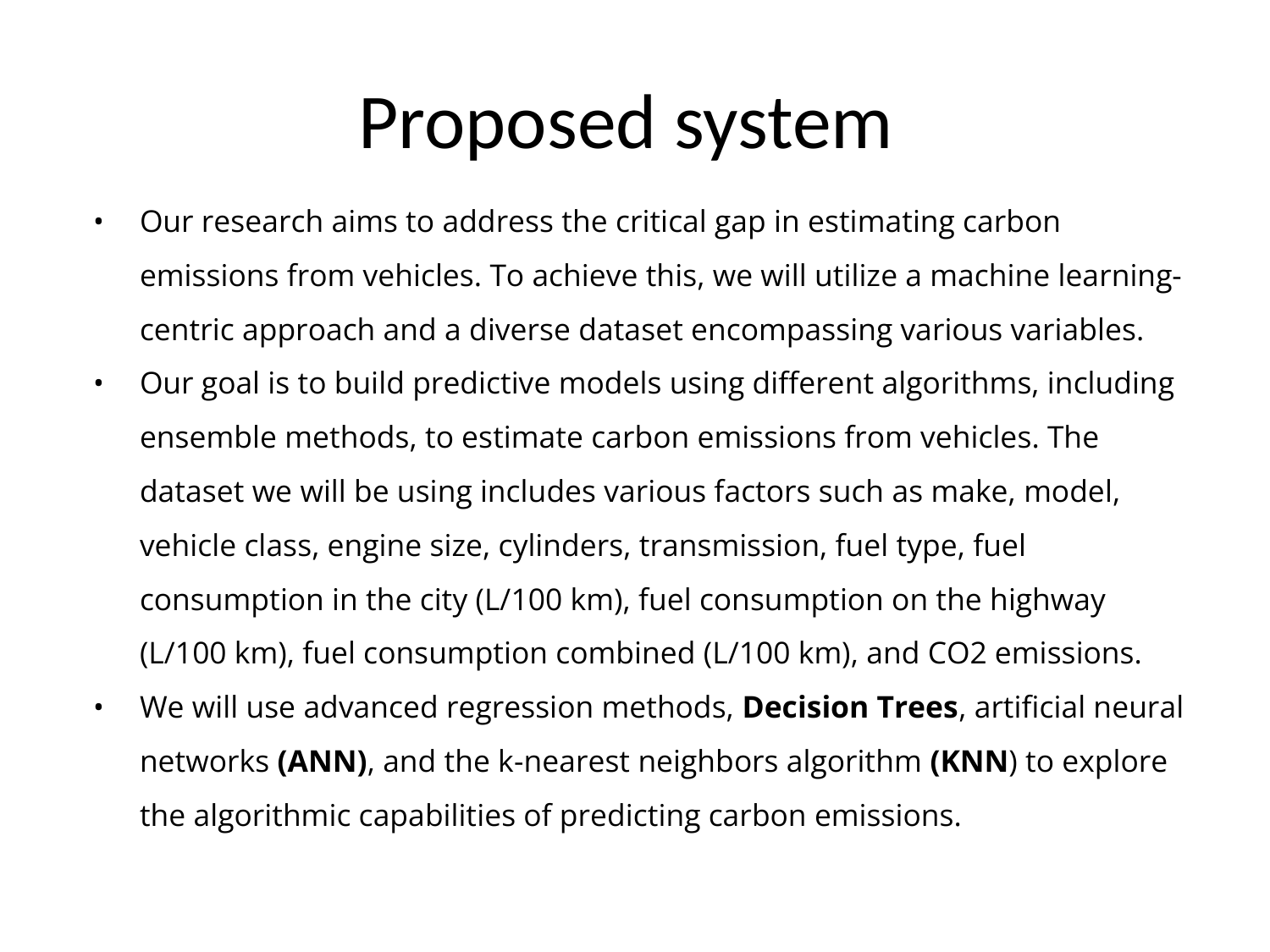

# Proposed system
Our research aims to address the critical gap in estimating carbon emissions from vehicles. To achieve this, we will utilize a machine learning-centric approach and a diverse dataset encompassing various variables.
Our goal is to build predictive models using different algorithms, including ensemble methods, to estimate carbon emissions from vehicles. The dataset we will be using includes various factors such as make, model, vehicle class, engine size, cylinders, transmission, fuel type, fuel consumption in the city (L/100 km), fuel consumption on the highway (L/100 km), fuel consumption combined (L/100 km), and CO2 emissions.
We will use advanced regression methods, Decision Trees, artificial neural networks (ANN), and the k-nearest neighbors algorithm (KNN) to explore the algorithmic capabilities of predicting carbon emissions.